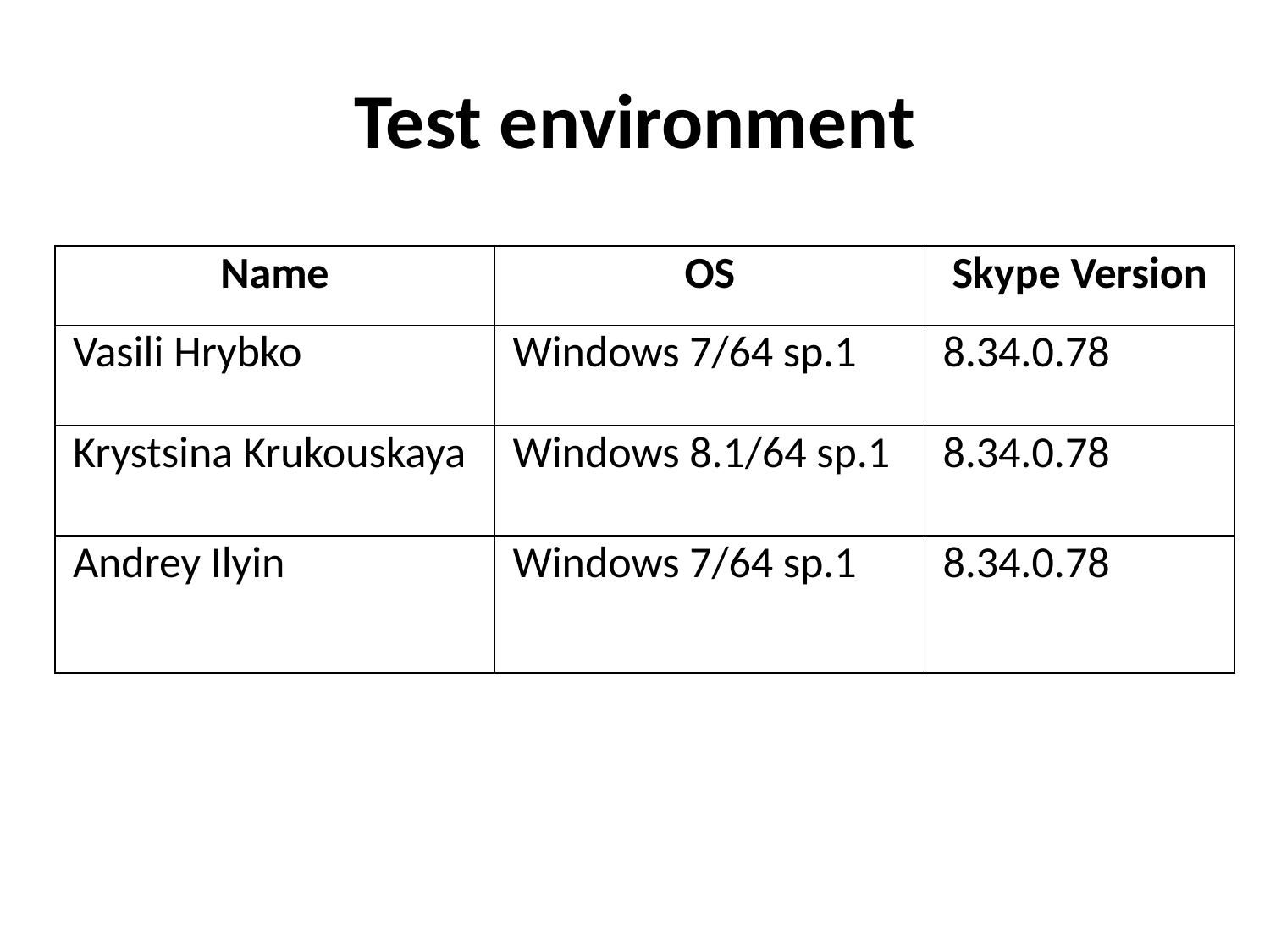

# Test environment

| Name | OS | Skype Version |
| --- | --- | --- |
| Vasili Hrybko | Windows 7/64 sp.1 | 8.34.0.78 |
| Krystsina Krukouskaya | Windows 8.1/64 sp.1 | 8.34.0.78 |
| Andrey Ilyin | Windows 7/64 sp.1 | 8.34.0.78 |